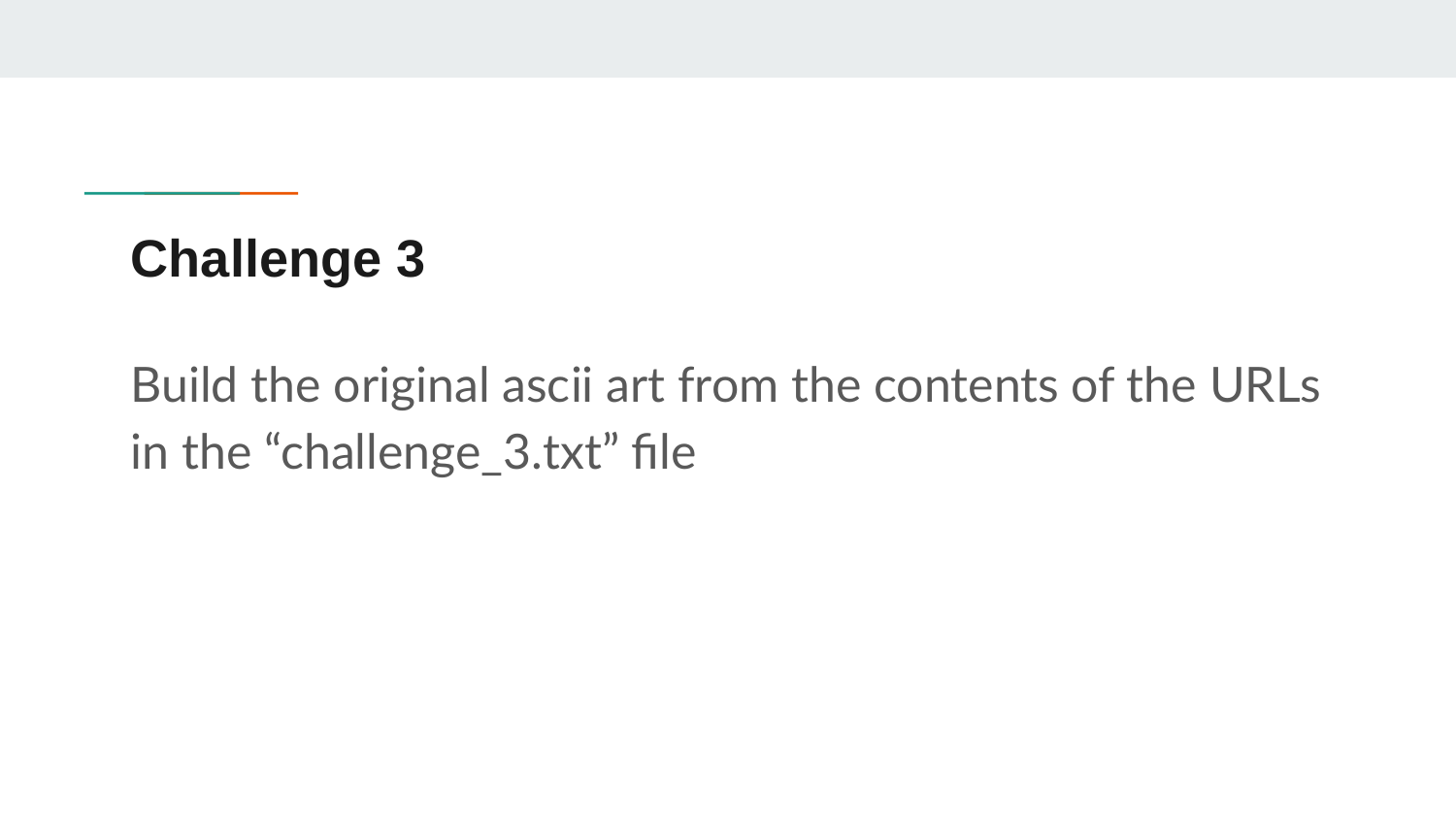

# Challenge 3
Build the original ascii art from the contents of the URLs in the “challenge_3.txt” file